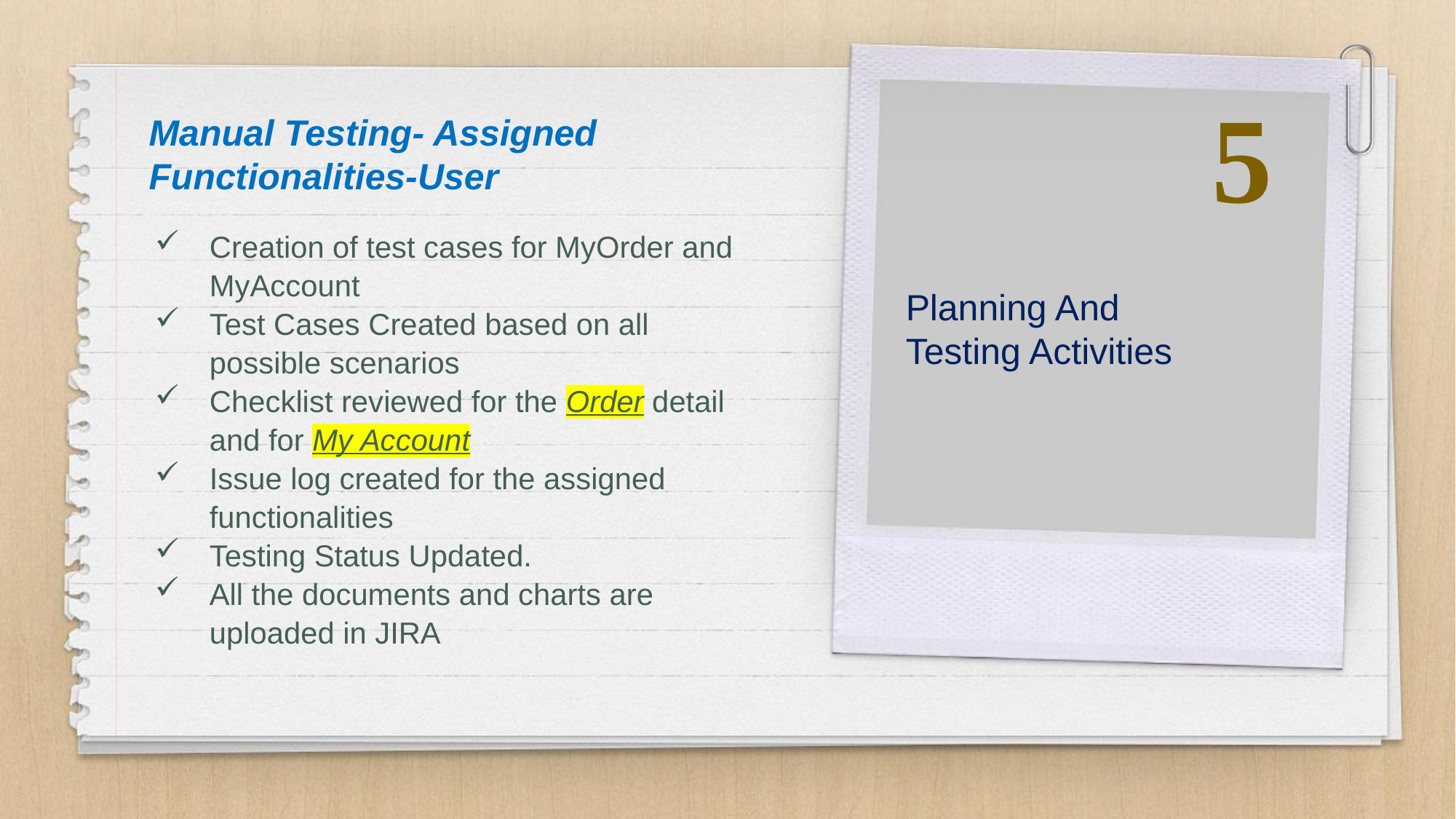

# Manual Testing- Assigned Functionalities-User
5
Creation of test cases for MyOrder and MyAccount
Test Cases Created based on all possible scenarios
Checklist reviewed for the Order detail and for My Account
Issue log created for the assigned functionalities
Testing Status Updated.
All the documents and charts are uploaded in JIRA

Planning And Testing Activities